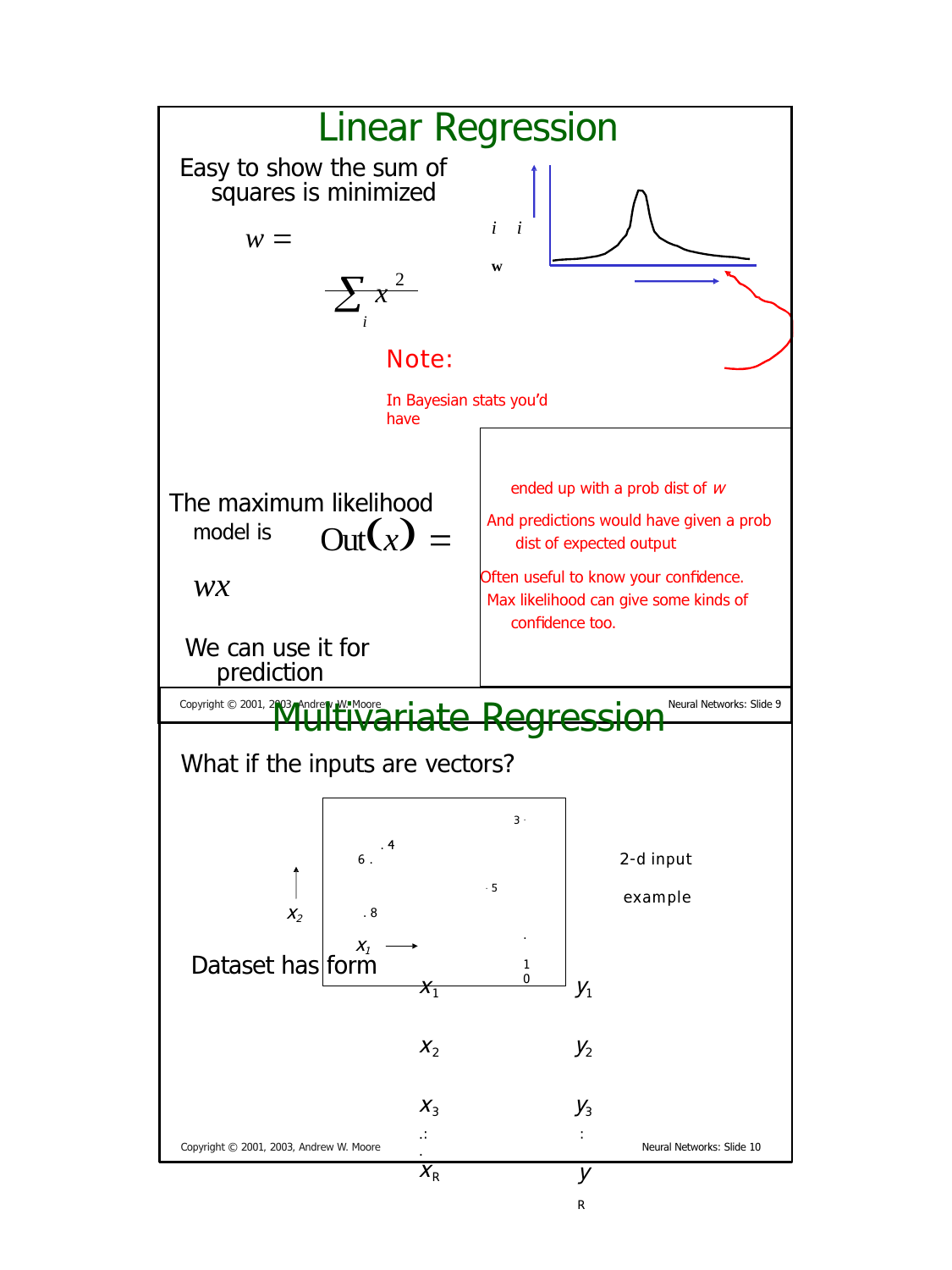

| Linear Regression Easy to show the sum of squares is minimized when ∑ x y p(w) w = i i w ∑ x 2 i Note: In Bayesian stats you’d have |  |
| --- | --- |
| The maximum likelihood model is Out(x) = wx We can use it for prediction | ended up with a prob dist of w And predictions would have given a prob dist of expected output Often useful to know your confidence. Max likelihood can give some kinds of confidence too. |
| Copyright © 2001, 2003, Andrew W. Moore Neural Networks: Slide 9 |  |

Multivariate Regression
What if the inputs are vectors?
3 .
. 4
6 .
. 5
. 8
. 10
2-d input  example

x2
x1

Dataset has form
x1  x2  x3
.:
.
xR
y1  y2  y3
:

yR
Copyright © 2001, 2003, Andrew W. Moore
Neural Networks: Slide 10